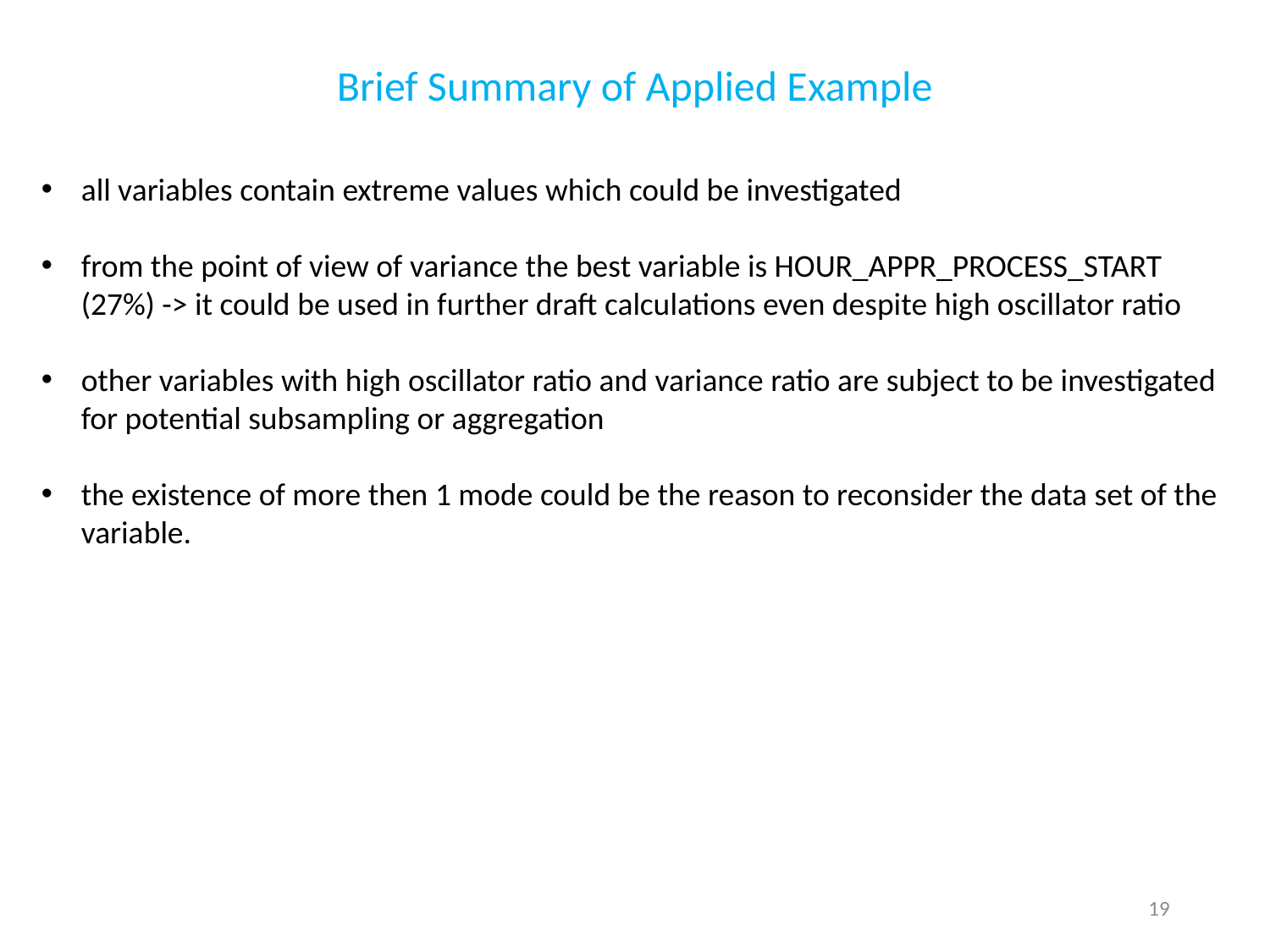

# Brief Summary of Applied Example
all variables contain extreme values which could be investigated

from the point of view of variance the best variable is HOUR_APPR_PROCESS_START (27%) -> it could be used in further draft calculations even despite high oscillator ratio

other variables with high oscillator ratio and variance ratio are subject to be investigated for potential subsampling or aggregation

the existence of more then 1 mode could be the reason to reconsider the data set of the variable.

19